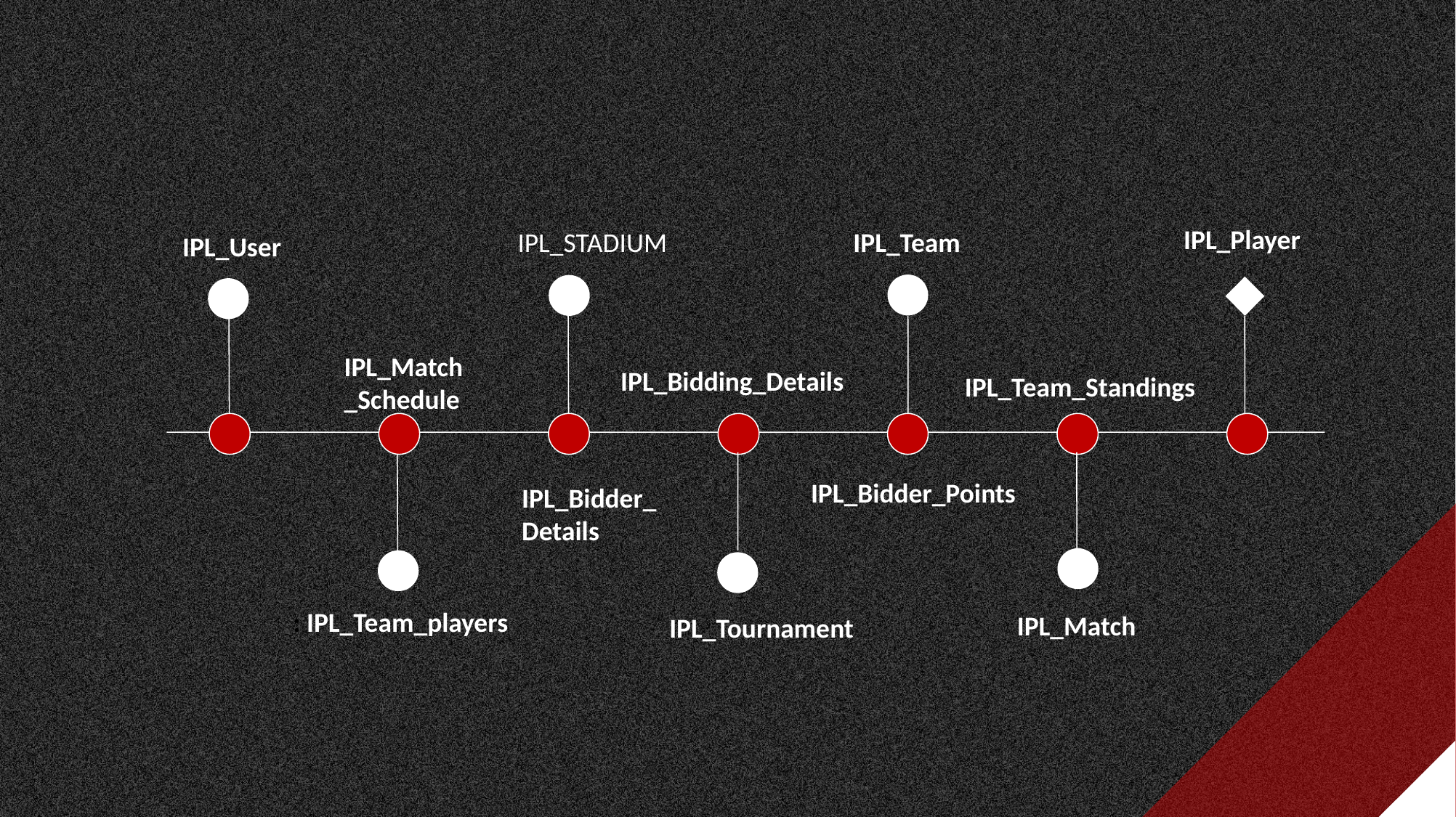

IPL_Player
IPL_Team
IPL_STADIUM
IPL_User

IPL_Match_Schedule
IPL_Bidding_Details

IPL_Team_Standings

IPL_Bidder_Points
IPL_Bidder_Details

: IPL_Team_players
IPL_Tournament
IPL_Match